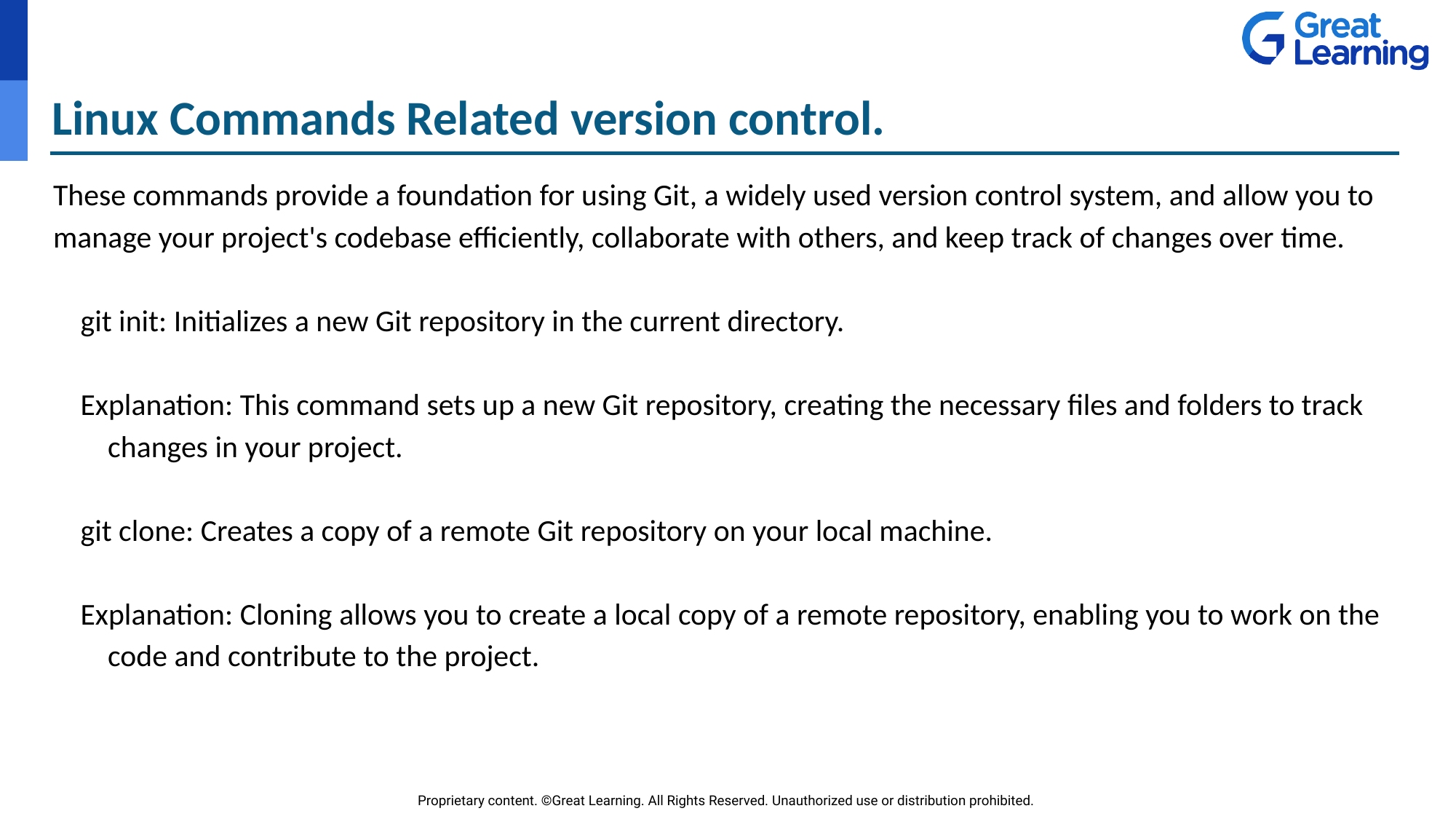

# Linux Commands Related version control.
These commands provide a foundation for using Git, a widely used version control system, and allow you to manage your project's codebase efficiently, collaborate with others, and keep track of changes over time.

git init: Initializes a new Git repository in the current directory.

Explanation: This command sets up a new Git repository, creating the necessary files and folders to track changes in your project.

git clone: Creates a copy of a remote Git repository on your local machine.

Explanation: Cloning allows you to create a local copy of a remote repository, enabling you to work on the code and contribute to the project.